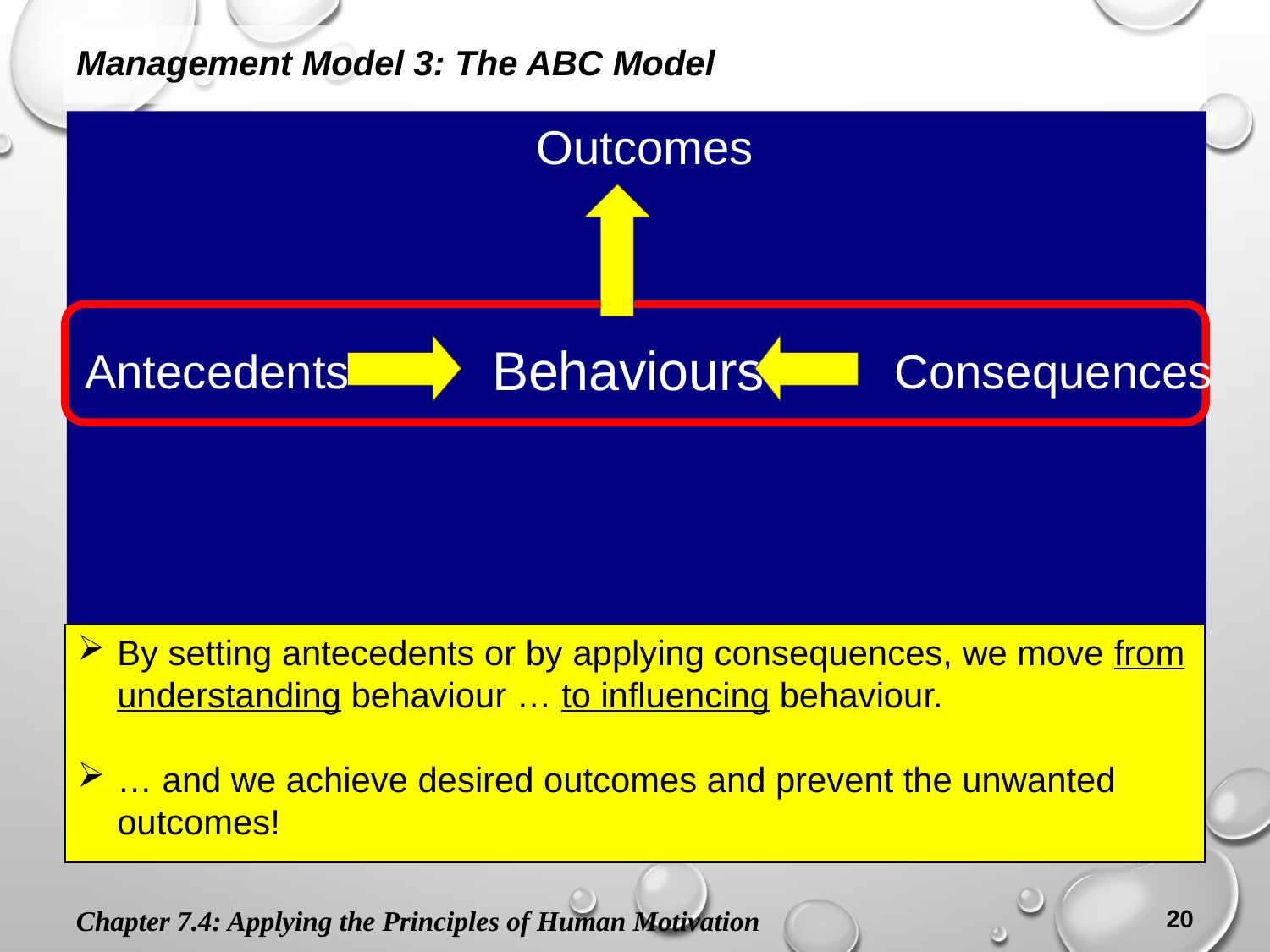

Management Model 3: The ABC Model

Outcomes

Behaviours
Antecedents                                         Consequences
By setting antecedents or by applying consequences, we move from understanding behaviour … to influencing behaviour.

… and we achieve desired outcomes and prevent the unwanted outcomes!
Chapter 7.4: Applying the Principles of Human Motivation
20